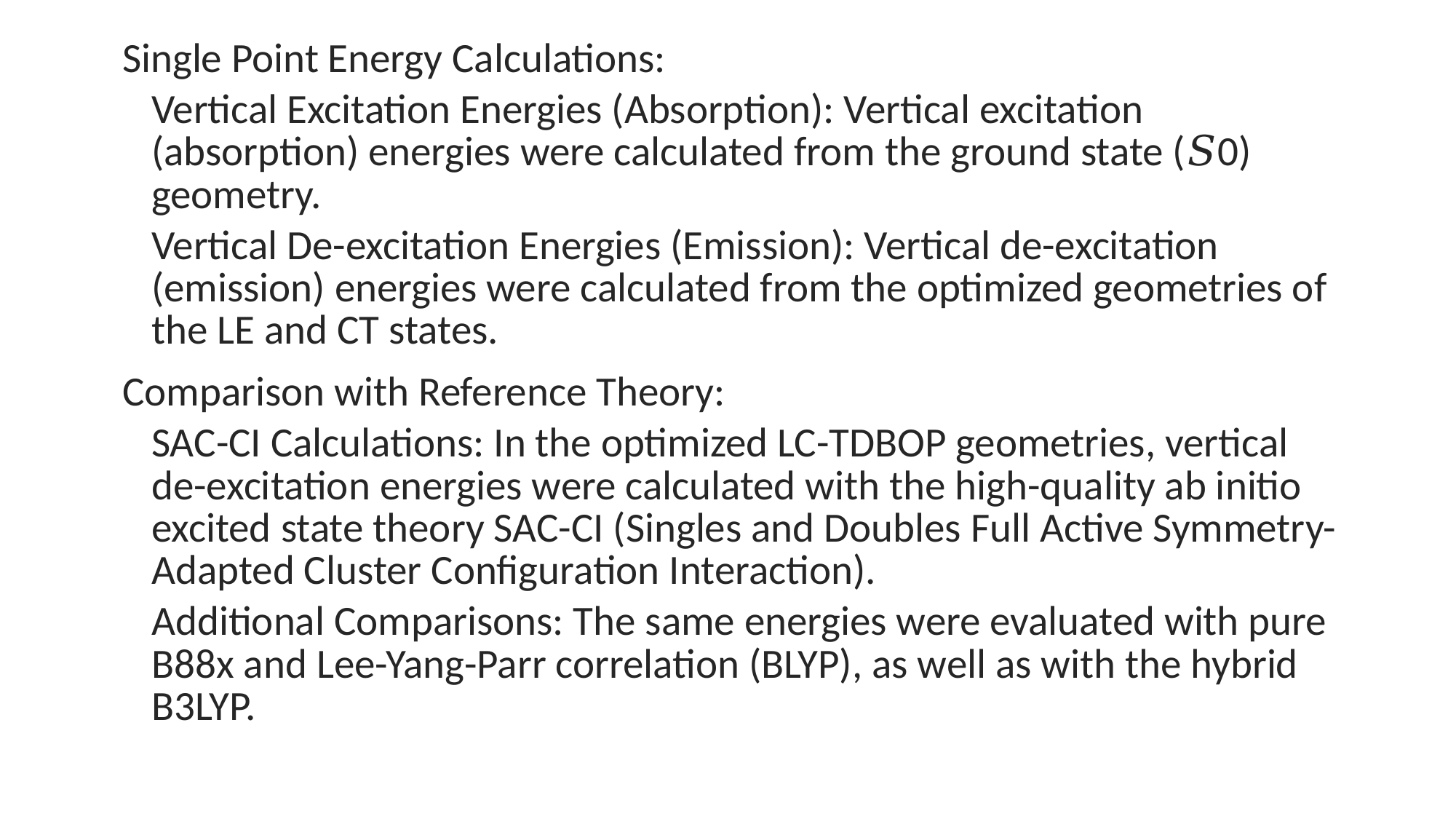

Single Point Energy Calculations:
Vertical Excitation Energies (Absorption): Vertical excitation (absorption) energies were calculated from the ground state (𝑆0) geometry.
Vertical De-excitation Energies (Emission): Vertical de-excitation (emission) energies were calculated from the optimized geometries of the LE and CT states.
Comparison with Reference Theory:
SAC-CI Calculations: In the optimized LC-TDBOP geometries, vertical de-excitation energies were calculated with the high-quality ab initio excited state theory SAC-CI (Singles and Doubles Full Active Symmetry-Adapted Cluster Configuration Interaction).
Additional Comparisons: The same energies were evaluated with pure B88x and Lee-Yang-Parr correlation (BLYP), as well as with the hybrid B3LYP.